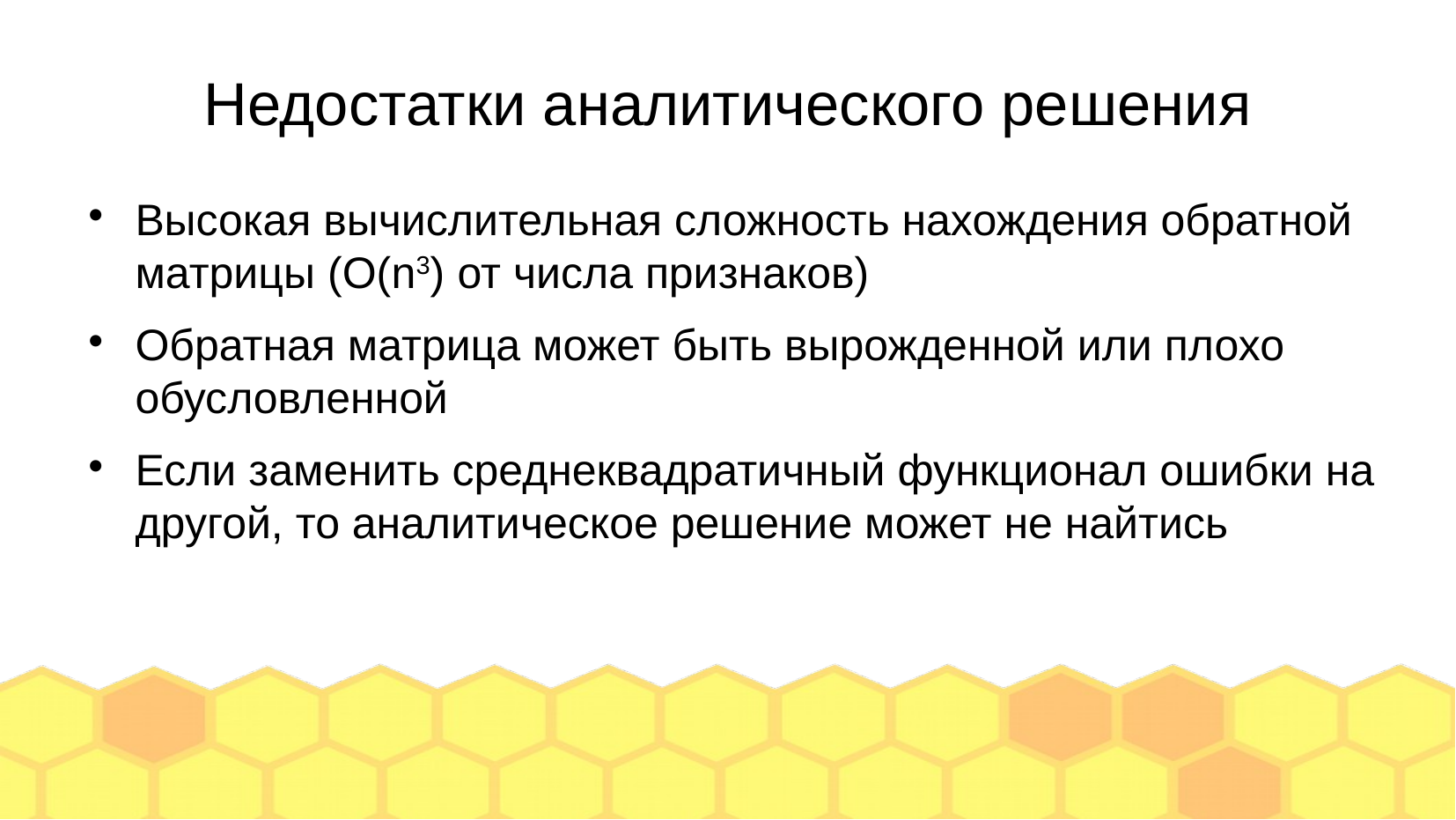

Недостатки аналитического решения
Высокая вычислительная сложность нахождения обратной матрицы (O(n3) от числа признаков)
Обратная матрица может быть вырожденной или плохо обусловленной
Если заменить среднеквадратичный функционал ошибки на другой, то аналитическое решение может не найтись